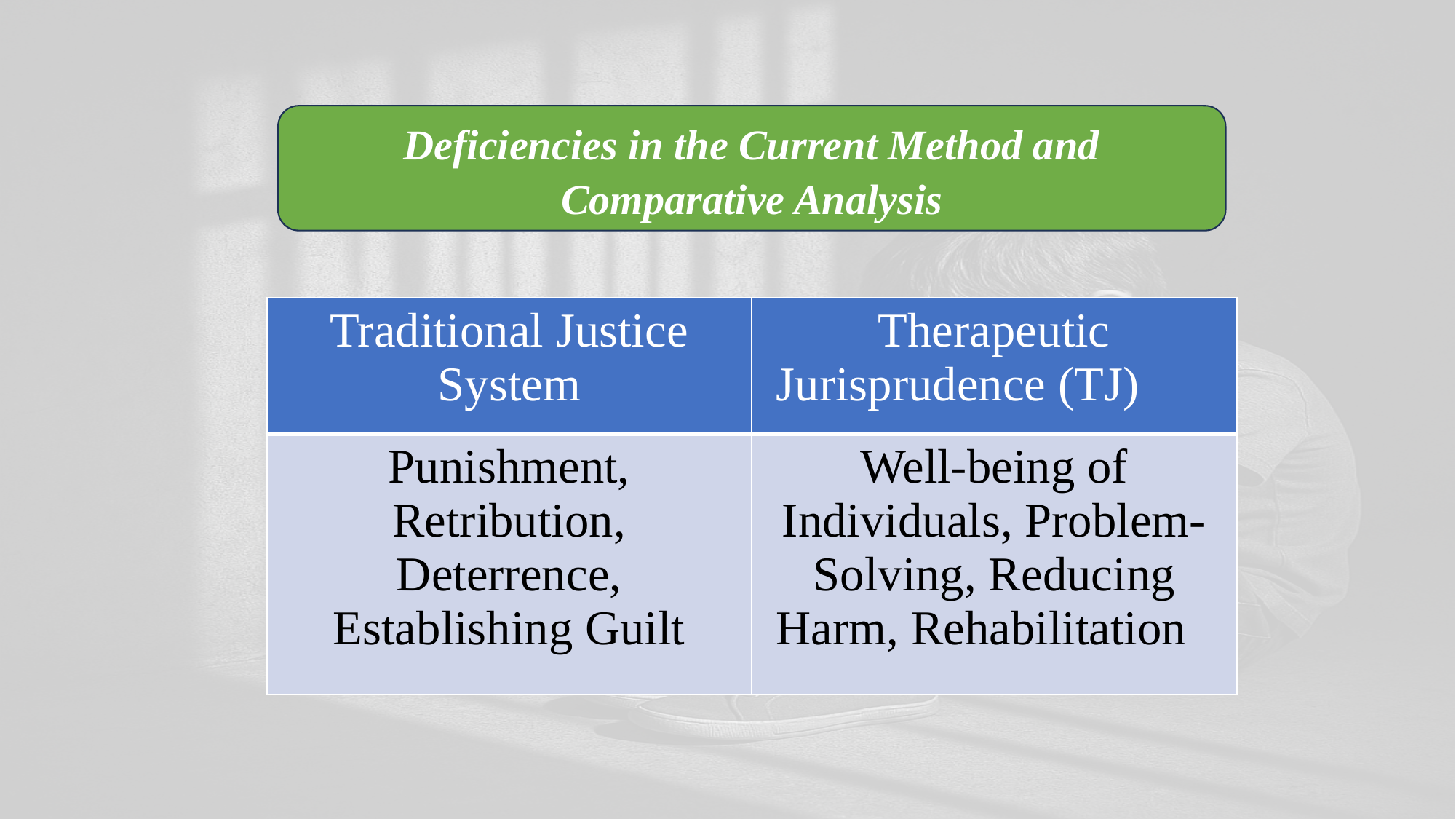

Deficiencies in the Current Method and Comparative Analysis
| Traditional Justice System | Therapeutic Jurisprudence (TJ) |
| --- | --- |
| Punishment, Retribution, Deterrence, Establishing Guilt | Well-being of Individuals, Problem-Solving, Reducing Harm, Rehabilitation |